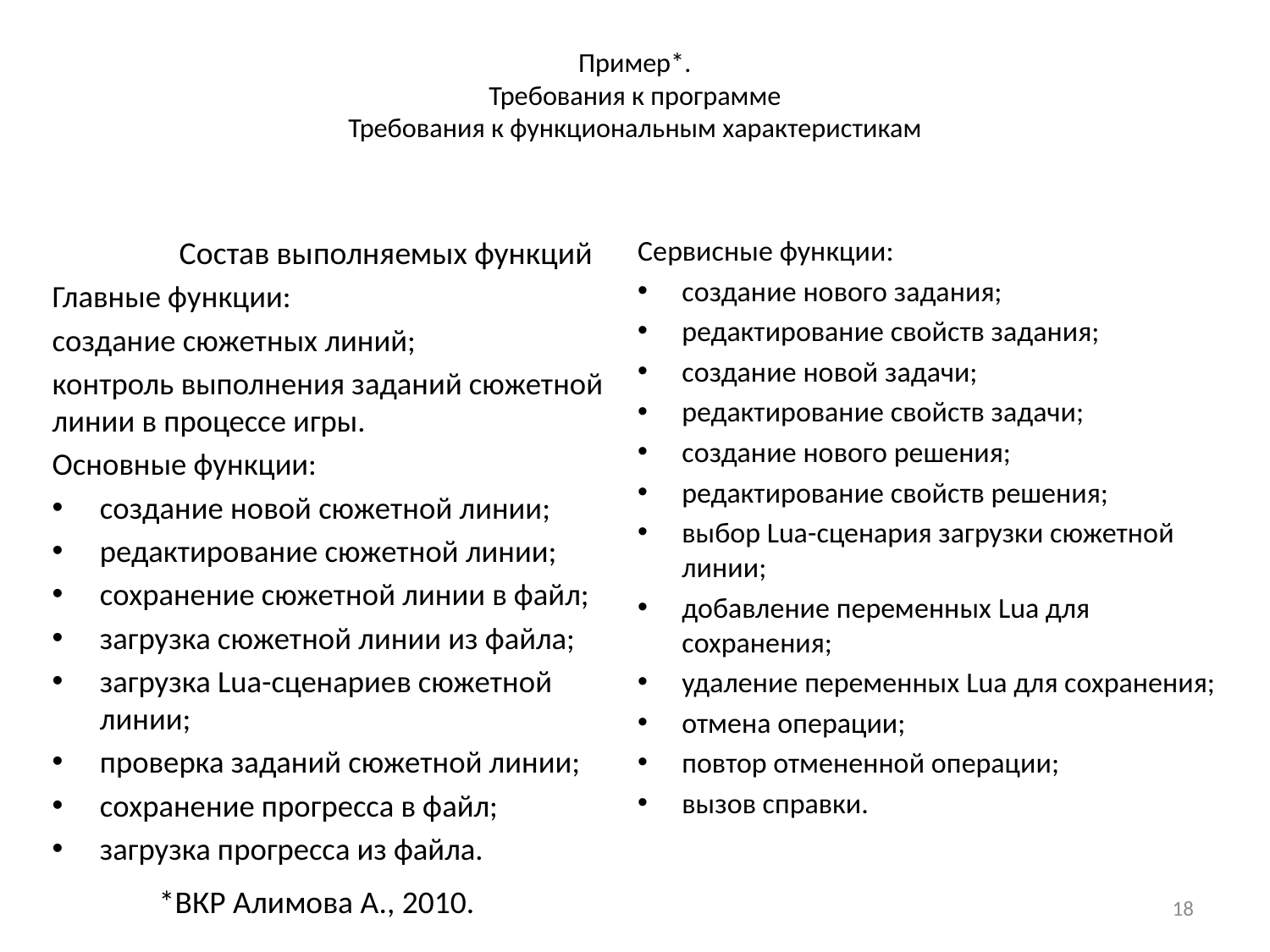

# Пример*. Требования к программе Требования к функциональным характеристикам
Состав выполняемых функций
Главные функции:
создание сюжетных линий;
контроль выполнения заданий сюжетной линии в процессе игры.
Основные функции:
создание новой сюжетной линии;
редактирование сюжетной линии;
сохранение сюжетной линии в файл;
загрузка сюжетной линии из файла;
загрузка Lua-сценариев сюжетной линии;
проверка заданий сюжетной линии;
сохранение прогресса в файл;
загрузка прогресса из файла.

Сервисные функции:
создание нового задания;
редактирование свойств задания;
создание новой задачи;
редактирование свойств задачи;
создание нового решения;
редактирование свойств решения;
выбор Lua-сценария загрузки сюжетной линии;
добавление переменных Lua для сохранения;
удаление переменных Lua для сохранения;
отмена операции;
повтор отмененной операции;
вызов справки.

*ВКР Алимова А., 2010.
18